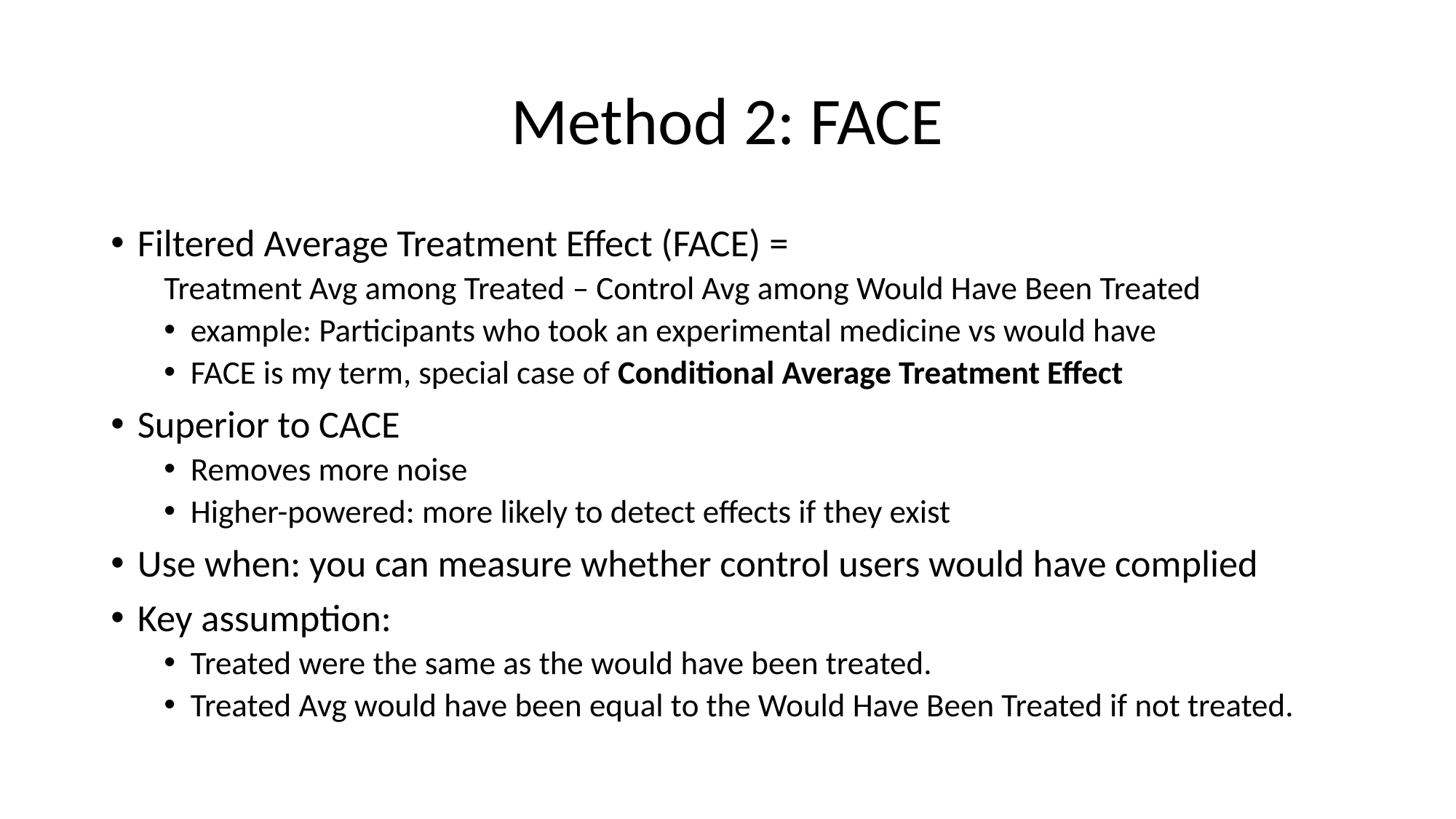

# Method 2: FACE
Filtered Average Treatment Effect (FACE) =
Treatment Avg among Treated – Control Avg among Would Have Been Treated
example: Participants who took an experimental medicine vs would have
FACE is my term, special case of Conditional Average Treatment Effect
Superior to CACE
Removes more noise
Higher-powered: more likely to detect effects if they exist
Use when: you can measure whether control users would have complied
Key assumption:
Treated were the same as the would have been treated.
Treated Avg would have been equal to the Would Have Been Treated if not treated.